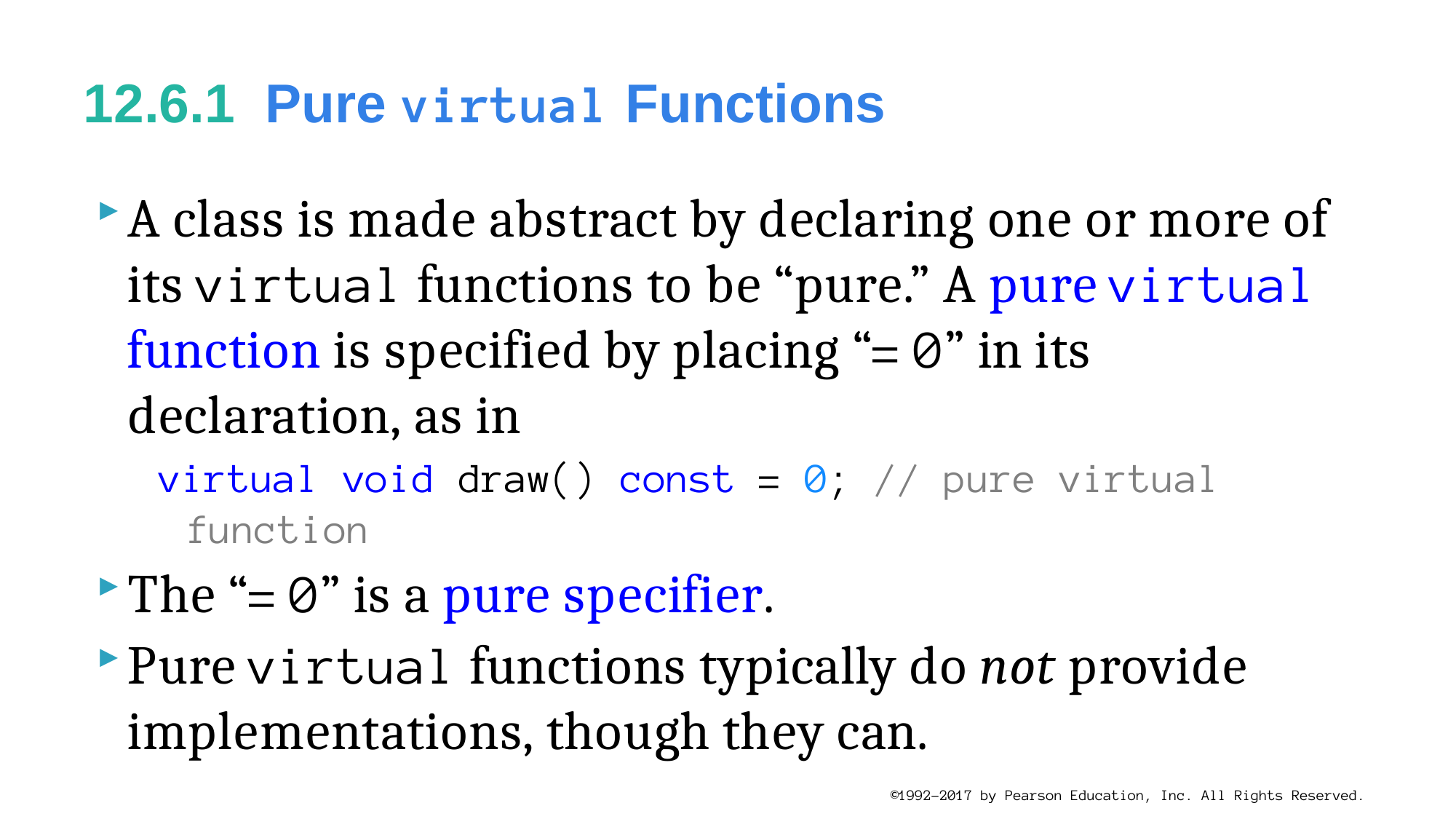

# 12.6.1  Pure virtual Functions
A class is made abstract by declaring one or more of its virtual functions to be “pure.” A pure virtual function is specified by placing “= 0” in its declaration, as in
virtual void draw() const = 0; // pure virtual function
The “= 0” is a pure specifier.
Pure virtual functions typically do not provide implementations, though they can.
©1992-2017 by Pearson Education, Inc. All Rights Reserved.